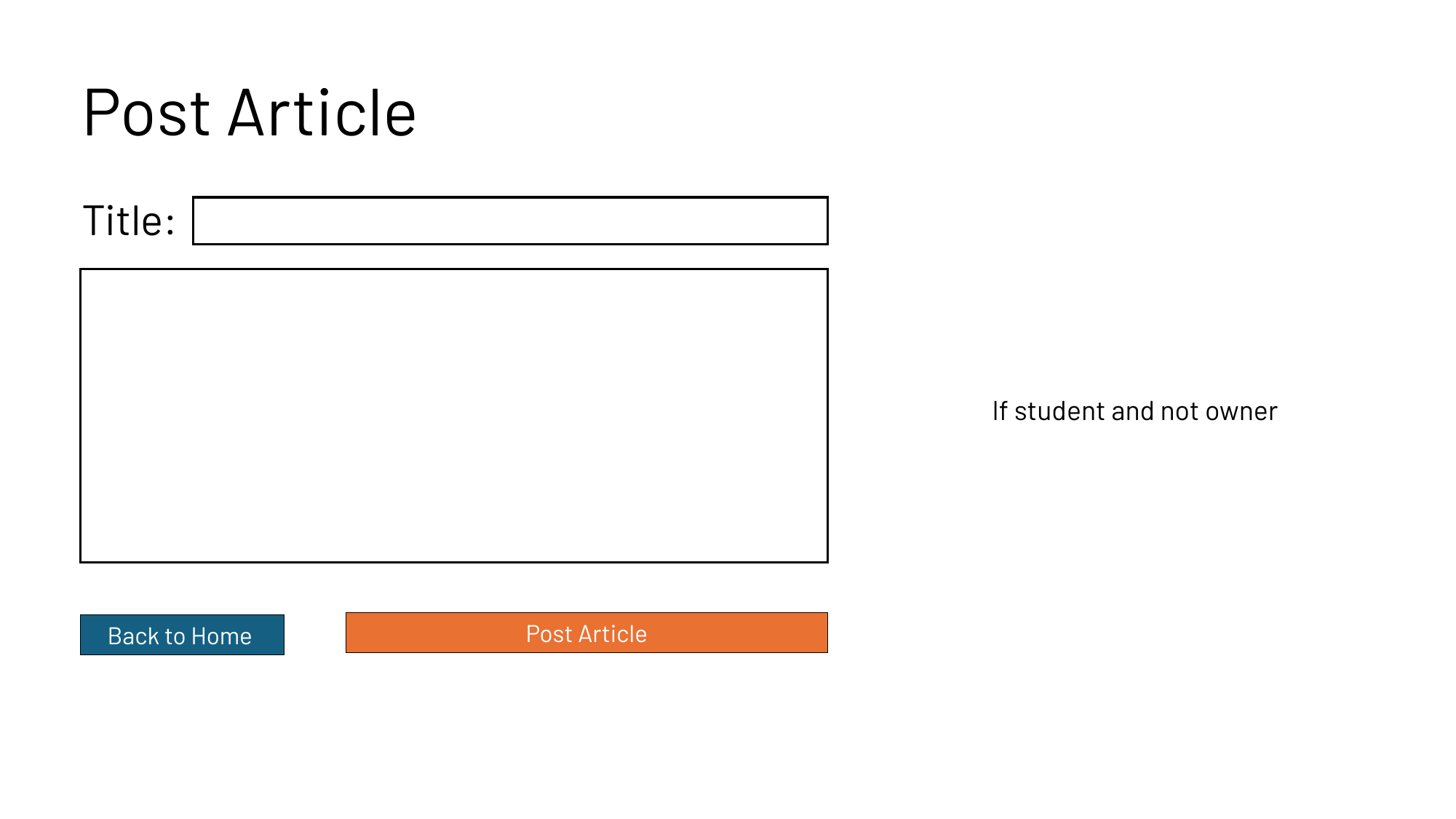

# Post Article
Title:

If student and not owner
Post Article
Back to Home